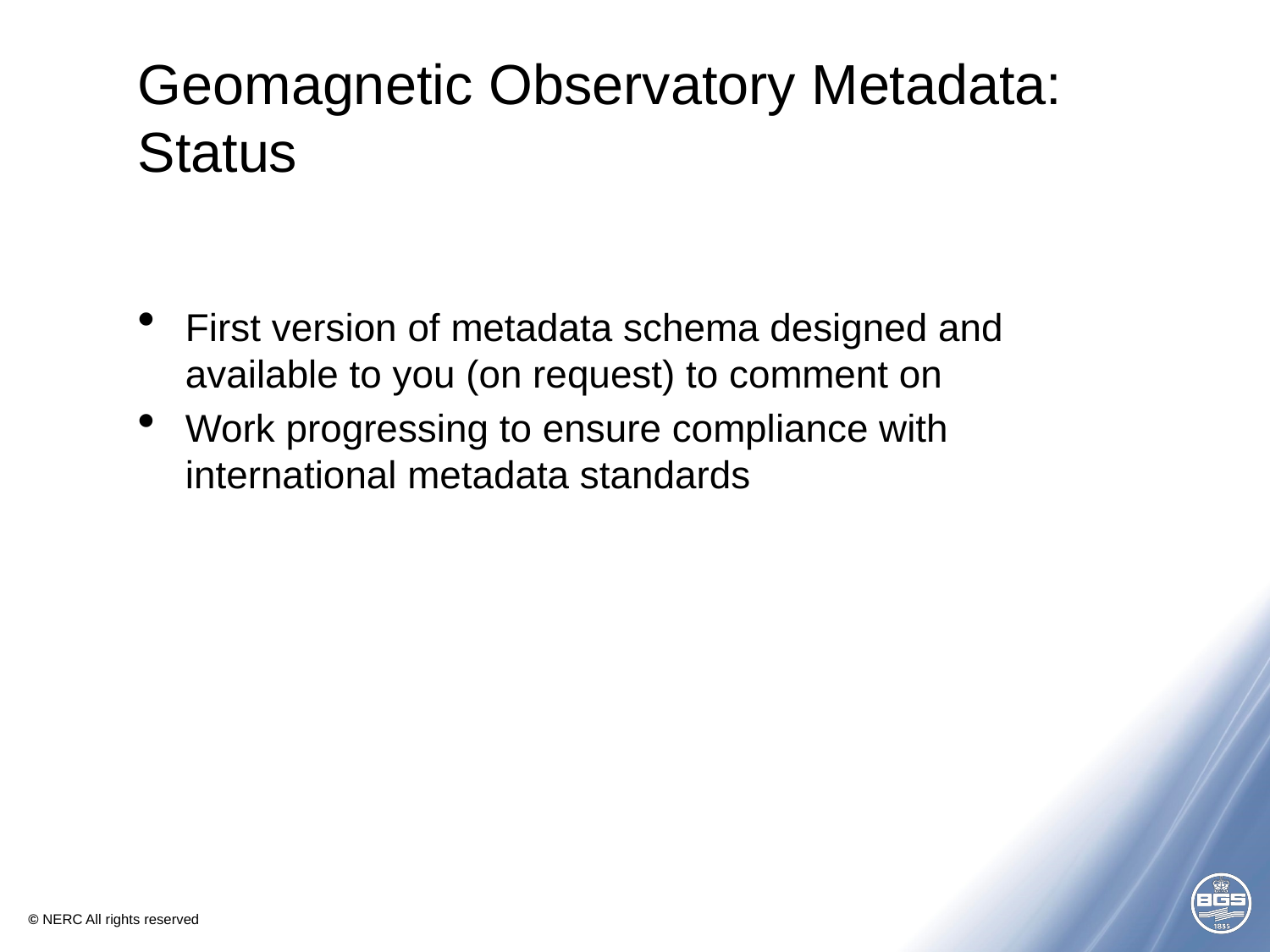

# Geomagnetic Observatory Metadata: Status
First version of metadata schema designed and available to you (on request) to comment on
Work progressing to ensure compliance with international metadata standards